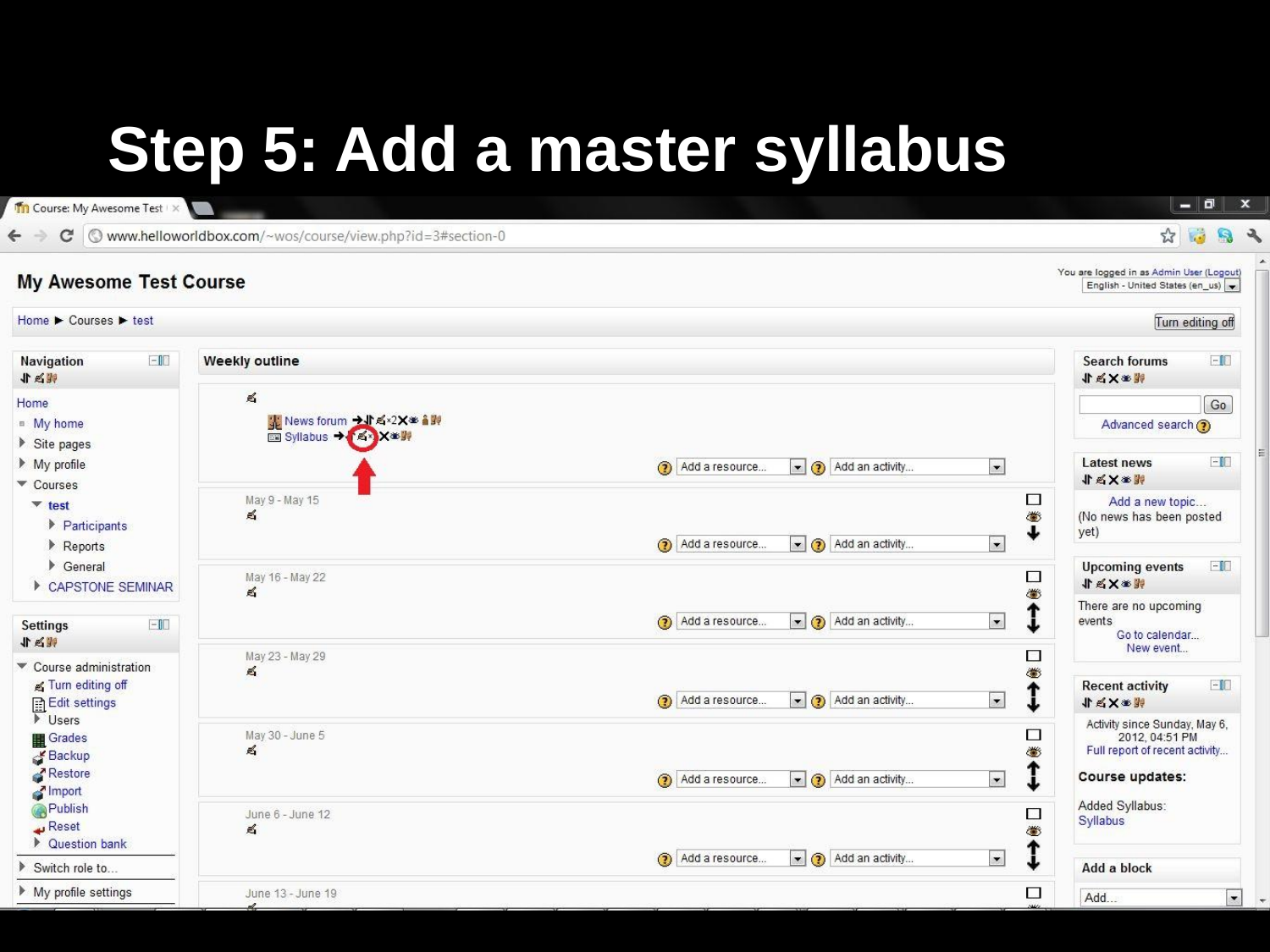

# Step 5: Add a master syllabus